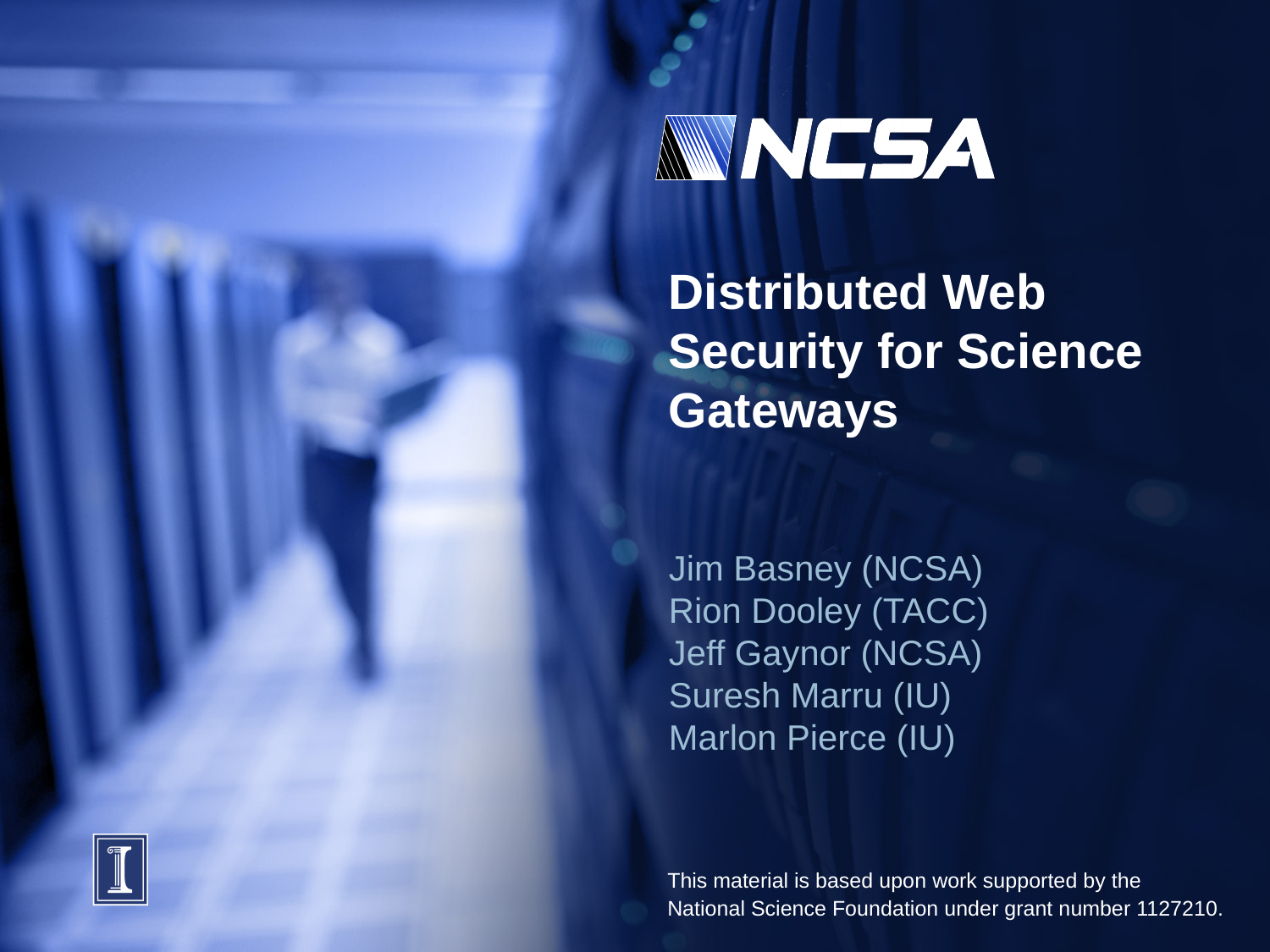

# Distributed Web Security for Science Gateways
Jim Basney (NCSA)
Rion Dooley (TACC)
Jeff Gaynor (NCSA)
Suresh Marru (IU)
Marlon Pierce (IU)
This material is based upon work supported by the
National Science Foundation under grant number 1127210.